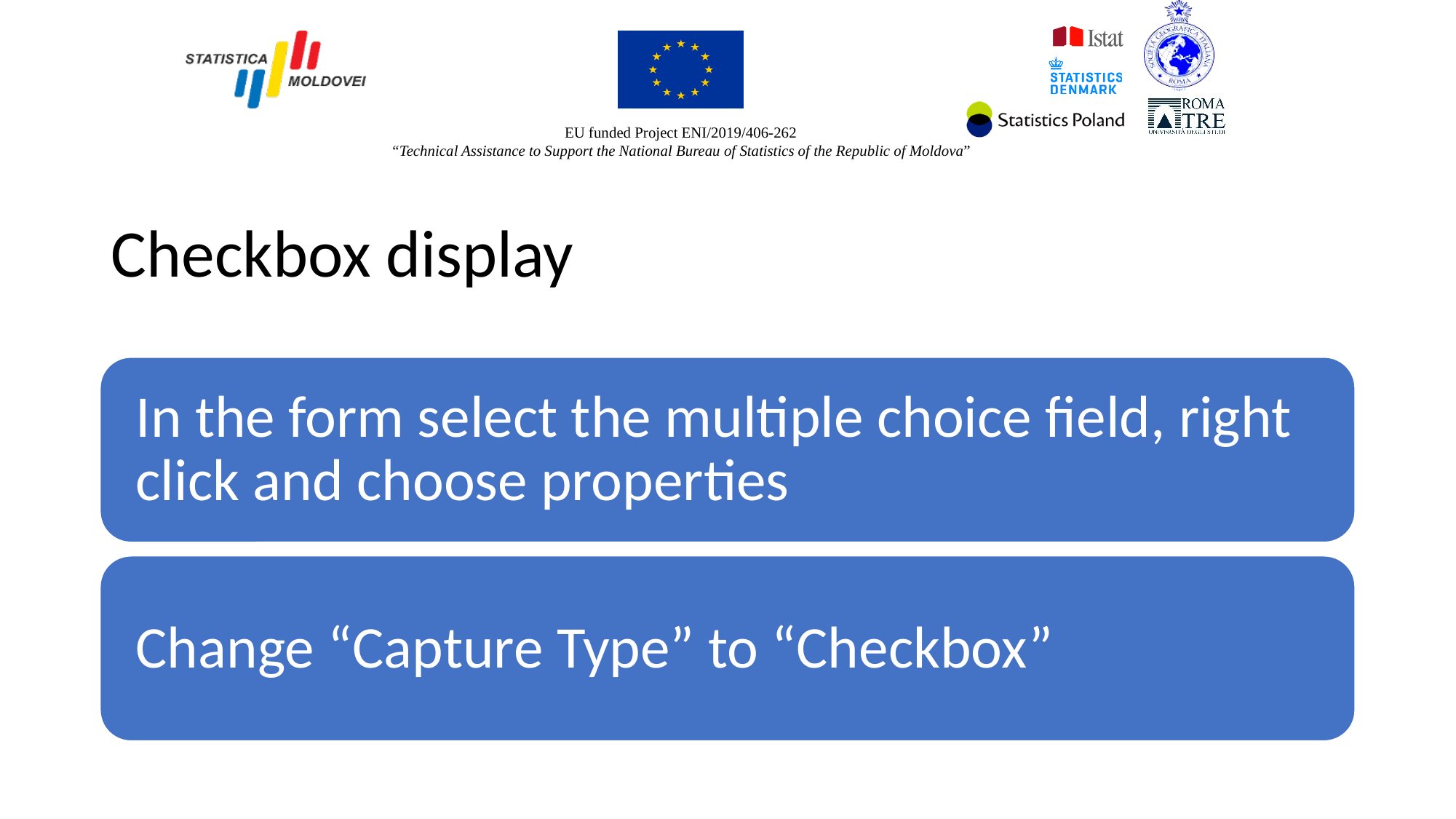

# Checkbox display
In the form select the multiple choice field, right click and choose properties
Change “Capture Type” to “Checkbox”